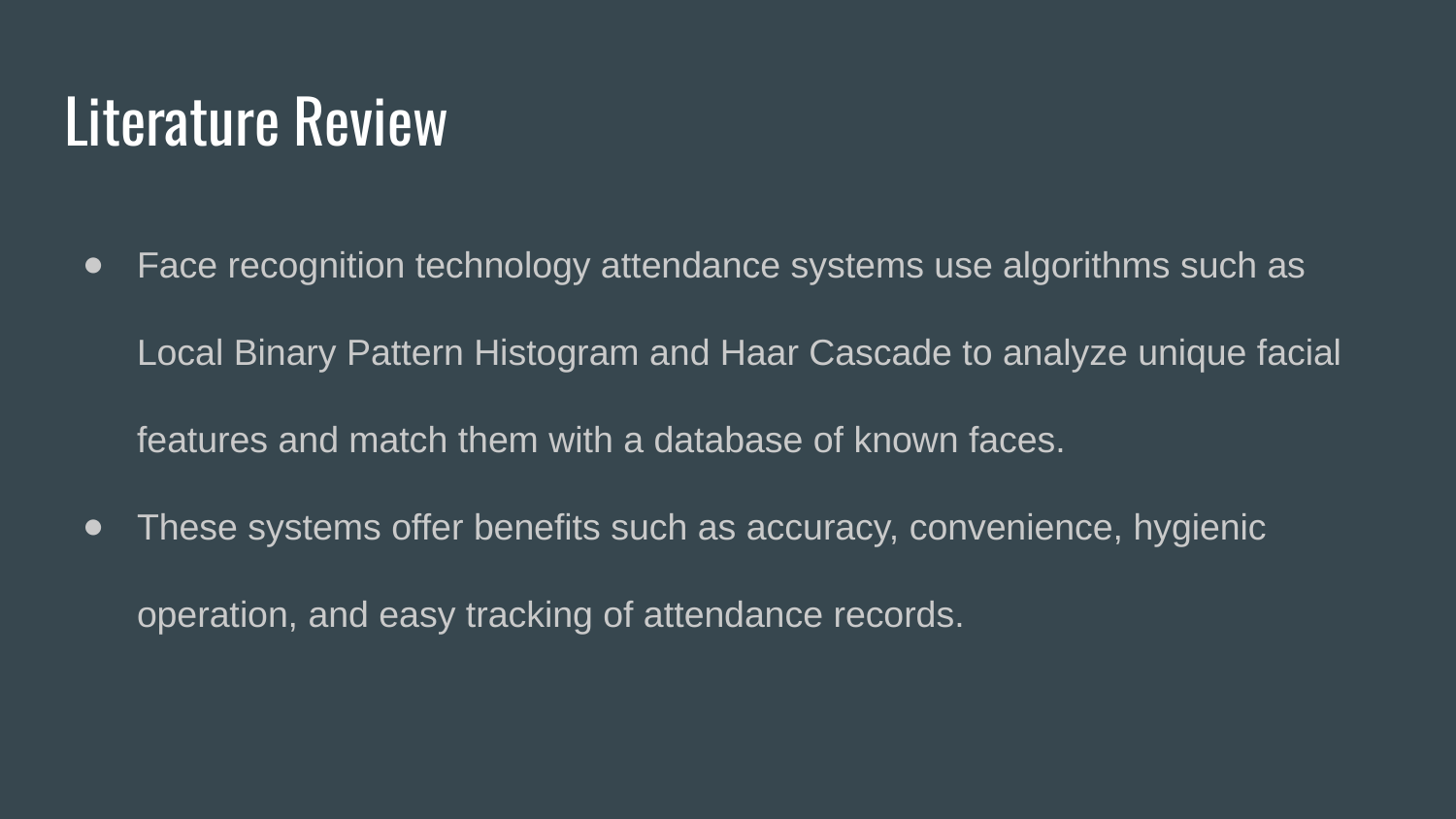

# Literature Review
Face recognition technology attendance systems use algorithms such as Local Binary Pattern Histogram and Haar Cascade to analyze unique facial features and match them with a database of known faces.
These systems offer benefits such as accuracy, convenience, hygienic operation, and easy tracking of attendance records.